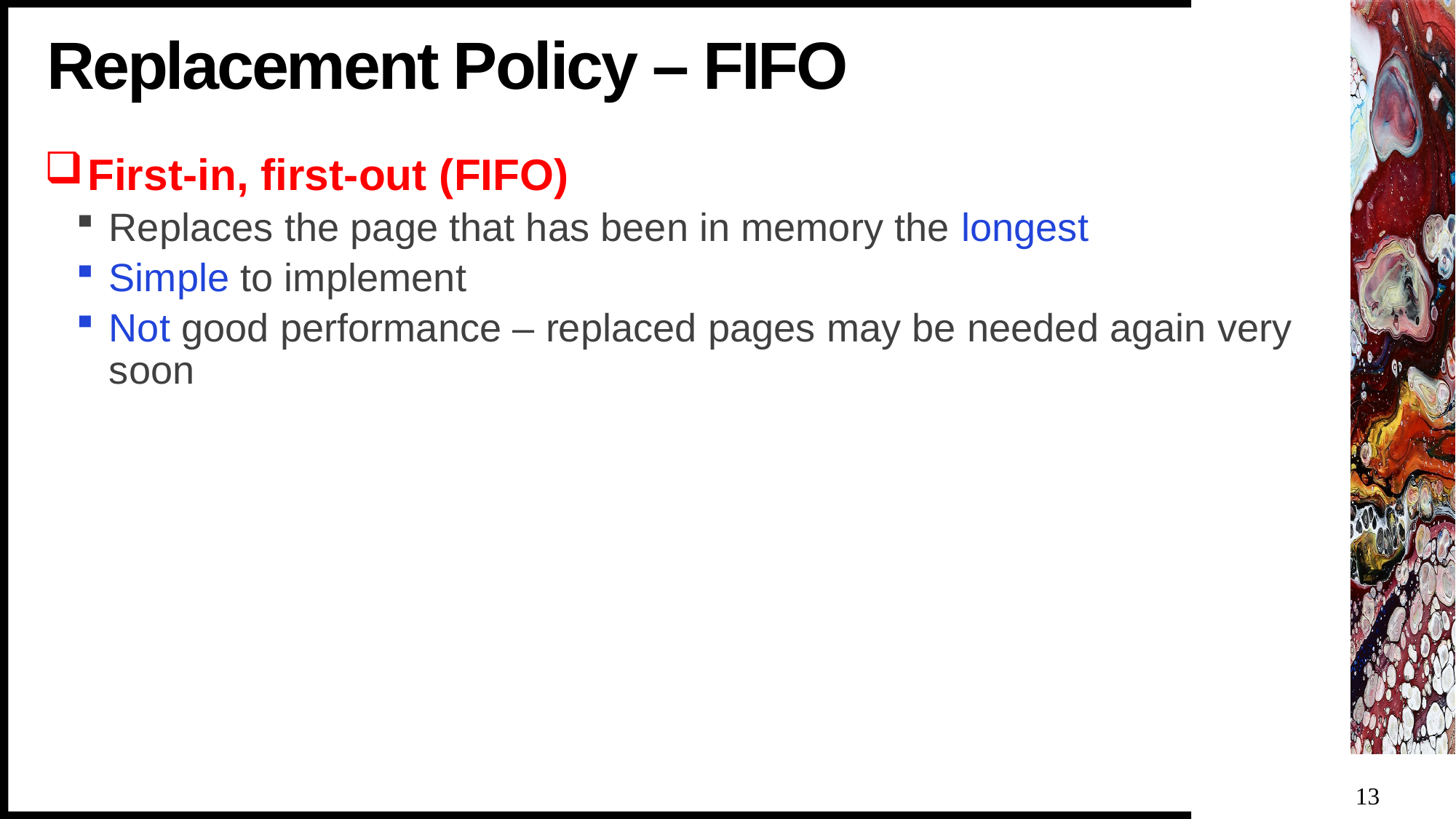

# Replacement Policy – FIFO
First-in, first-out (FIFO)
Replaces the page that has been in memory the longest
Simple to implement
Not good performance – replaced pages may be needed again very soon

13